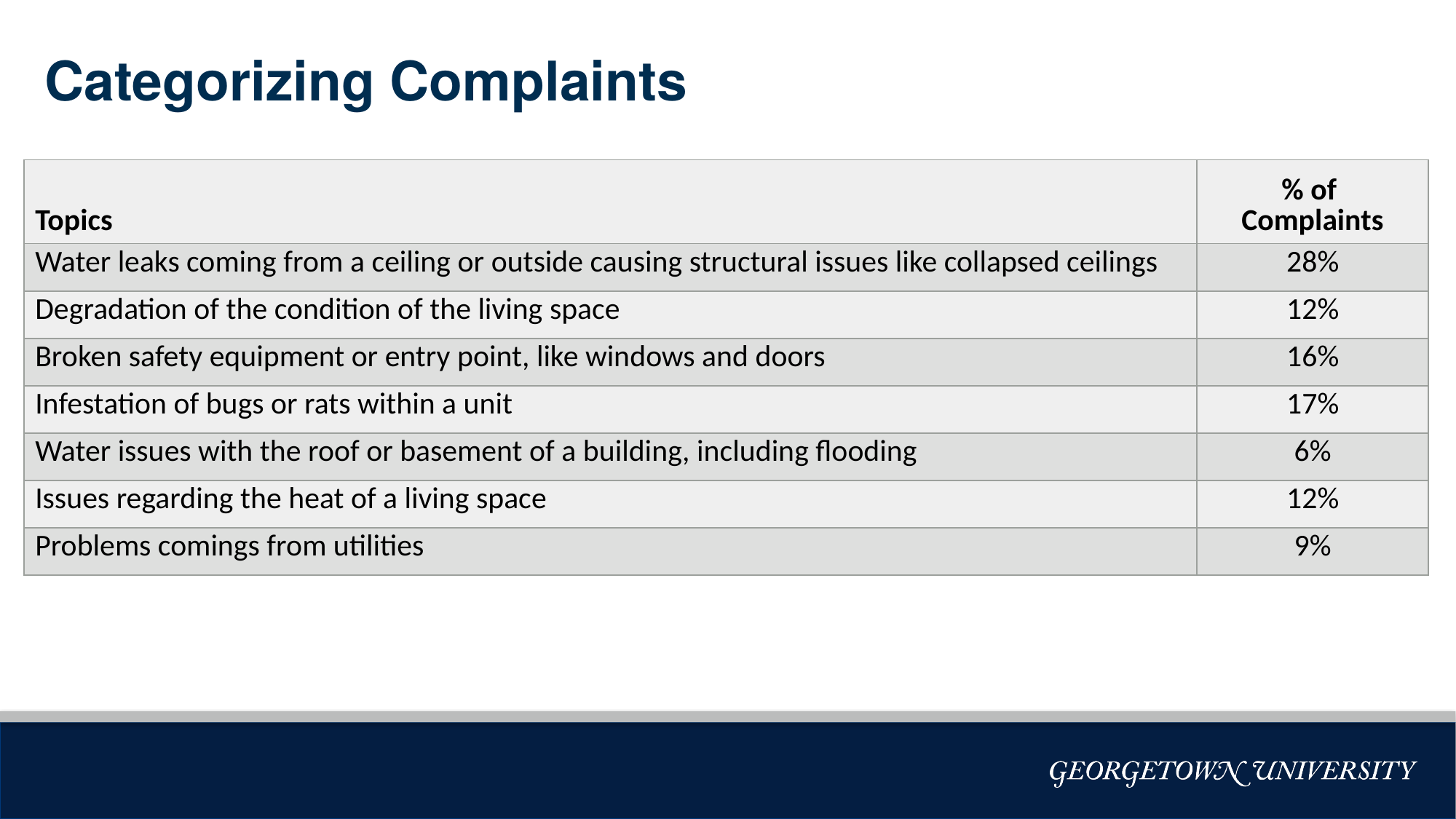

# Categorizing Complaints
| Topics | % of Complaints |
| --- | --- |
| Water leaks coming from a ceiling or outside causing structural issues like collapsed ceilings | 28% |
| Degradation of the condition of the living space | 12% |
| Broken safety equipment or entry point, like windows and doors | 16% |
| Infestation of bugs or rats within a unit | 17% |
| Water issues with the roof or basement of a building, including flooding | 6% |
| Issues regarding the heat of a living space | 12% |
| Problems comings from utilities | 9% |
Bulleted Text Style Title—
Helvetica Neue 20pt Bold